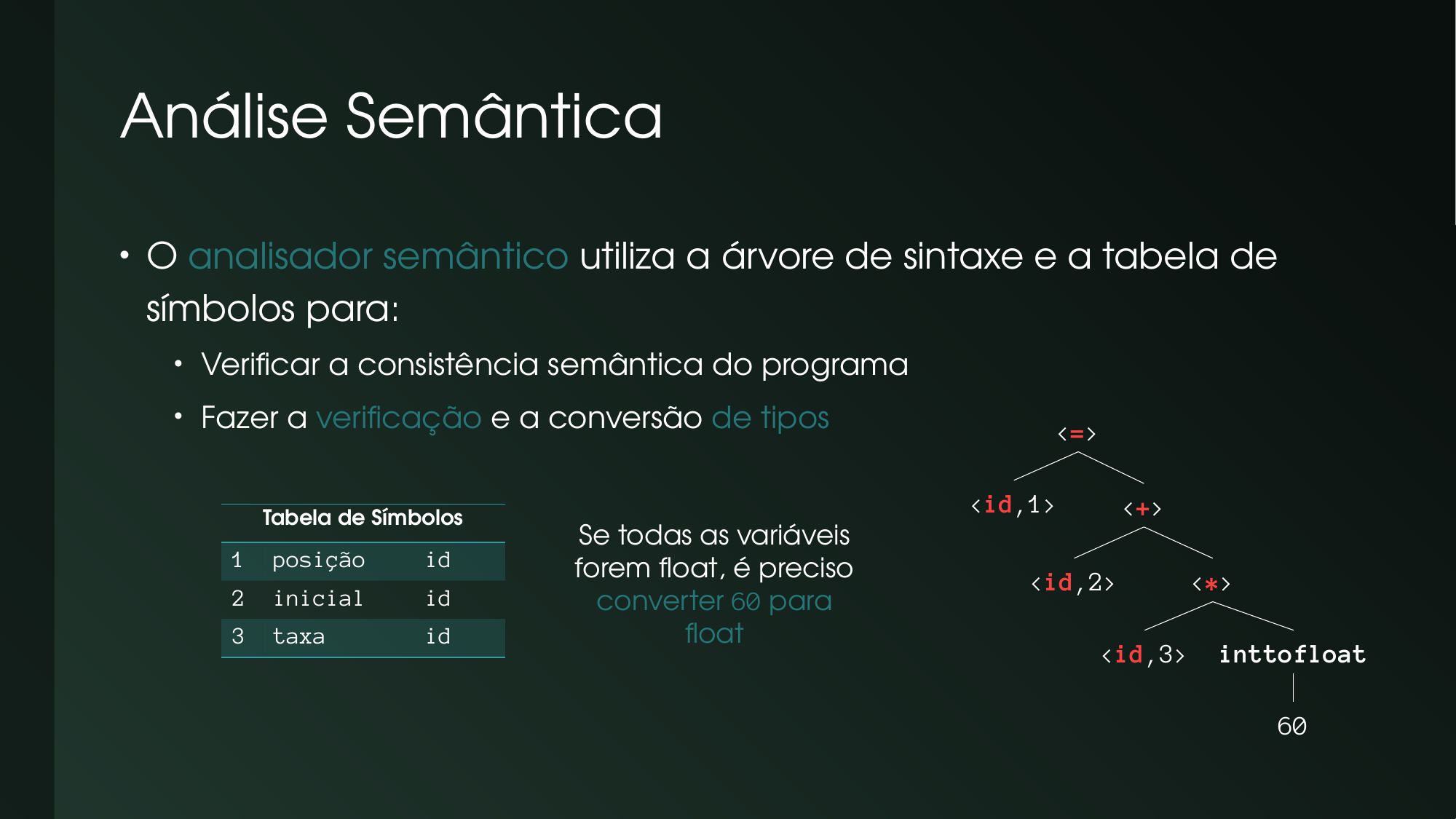

# Análise Semântica
O analisador semântico utiliza a árvore de sintaxe e a tabela de símbolos para:
Verificar a consistência semântica do programa
Fazer a verificação e a conversão de tipos
<=>
<id,1>
<+>
<id,2>
<*>
<id,3>
inttofloat
60
| Tabela de Símbolos |  |  |
| --- | --- | --- |
| 1 | posição | id |
| 2 | inicial | id |
| 3 | taxa | id |
Se todas as variáveis forem float, é preciso converter 60 para float